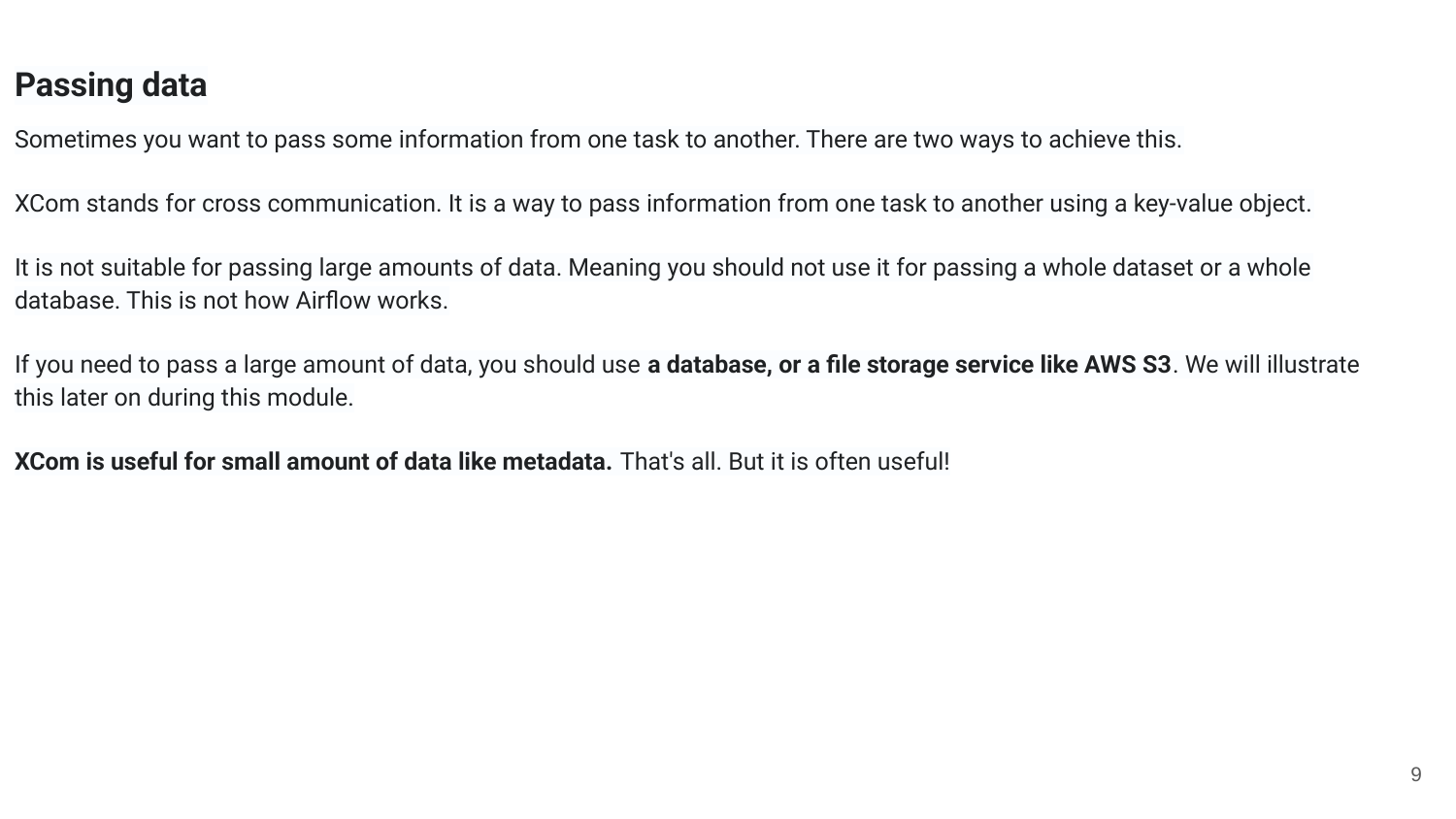

Passing data
Sometimes you want to pass some information from one task to another. There are two ways to achieve this.
XCom stands for cross communication. It is a way to pass information from one task to another using a key-value object.
It is not suitable for passing large amounts of data. Meaning you should not use it for passing a whole dataset or a whole database. This is not how Airflow works.
If you need to pass a large amount of data, you should use a database, or a file storage service like AWS S3. We will illustrate this later on during this module.
XCom is useful for small amount of data like metadata. That's all. But it is often useful!

9